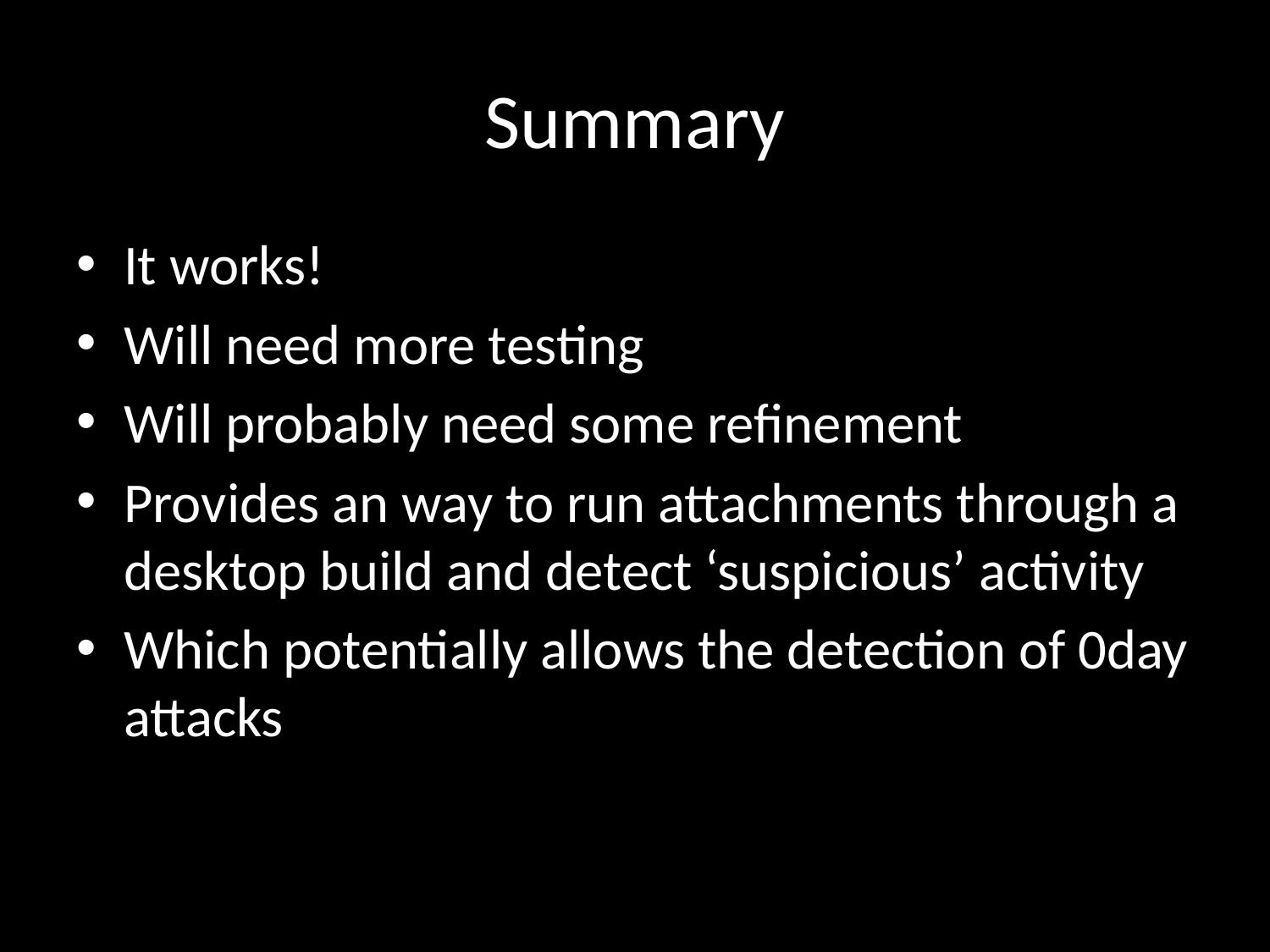

# Summary
It works!
Will need more testing
Will probably need some refinement
Provides an way to run attachments through a desktop build and detect ‘suspicious’ activity
Which potentially allows the detection of 0day attacks